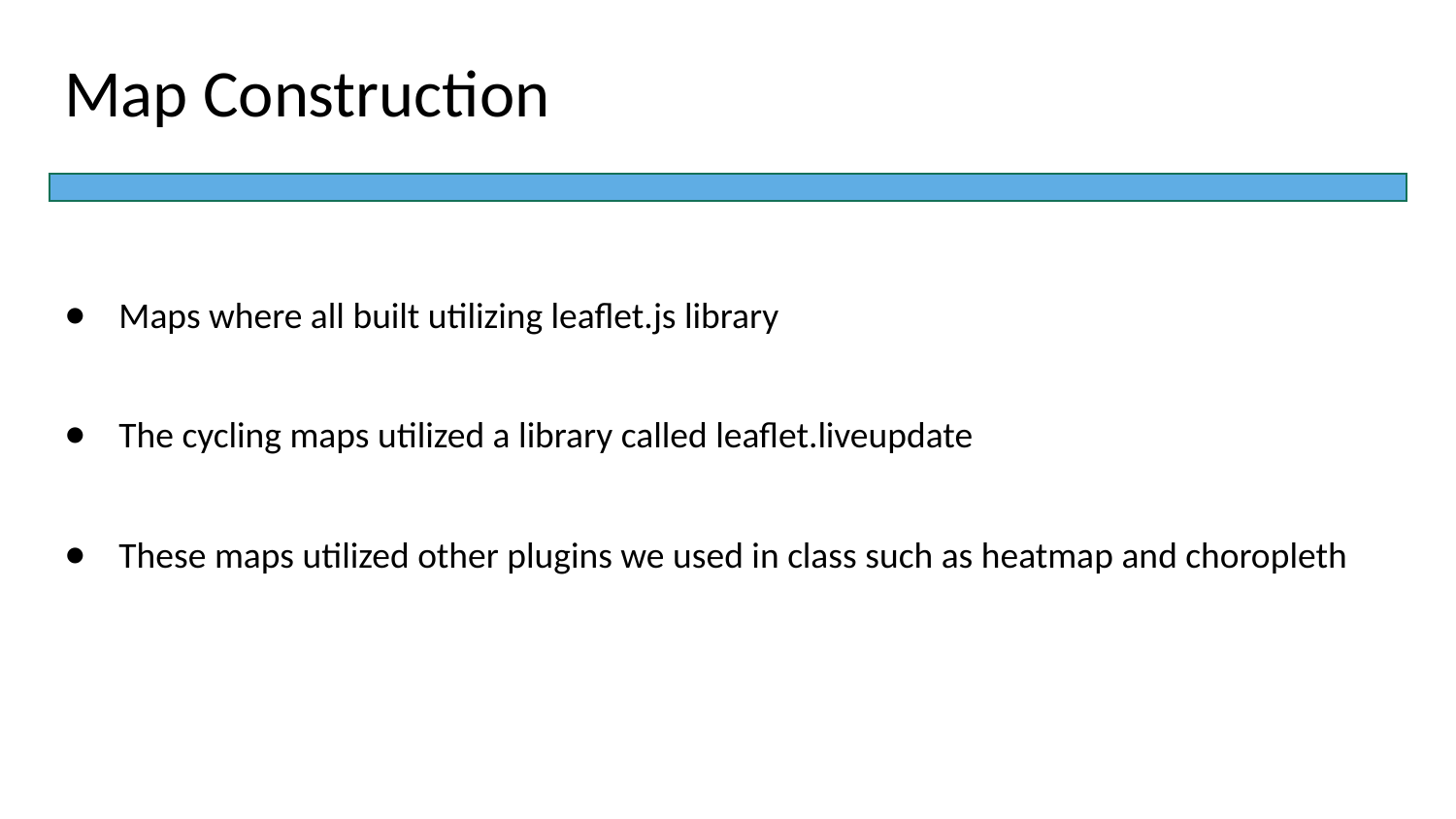

# Map Construction

Maps where all built utilizing leaflet.js library
The cycling maps utilized a library called leaflet.liveupdate
These maps utilized other plugins we used in class such as heatmap and choropleth